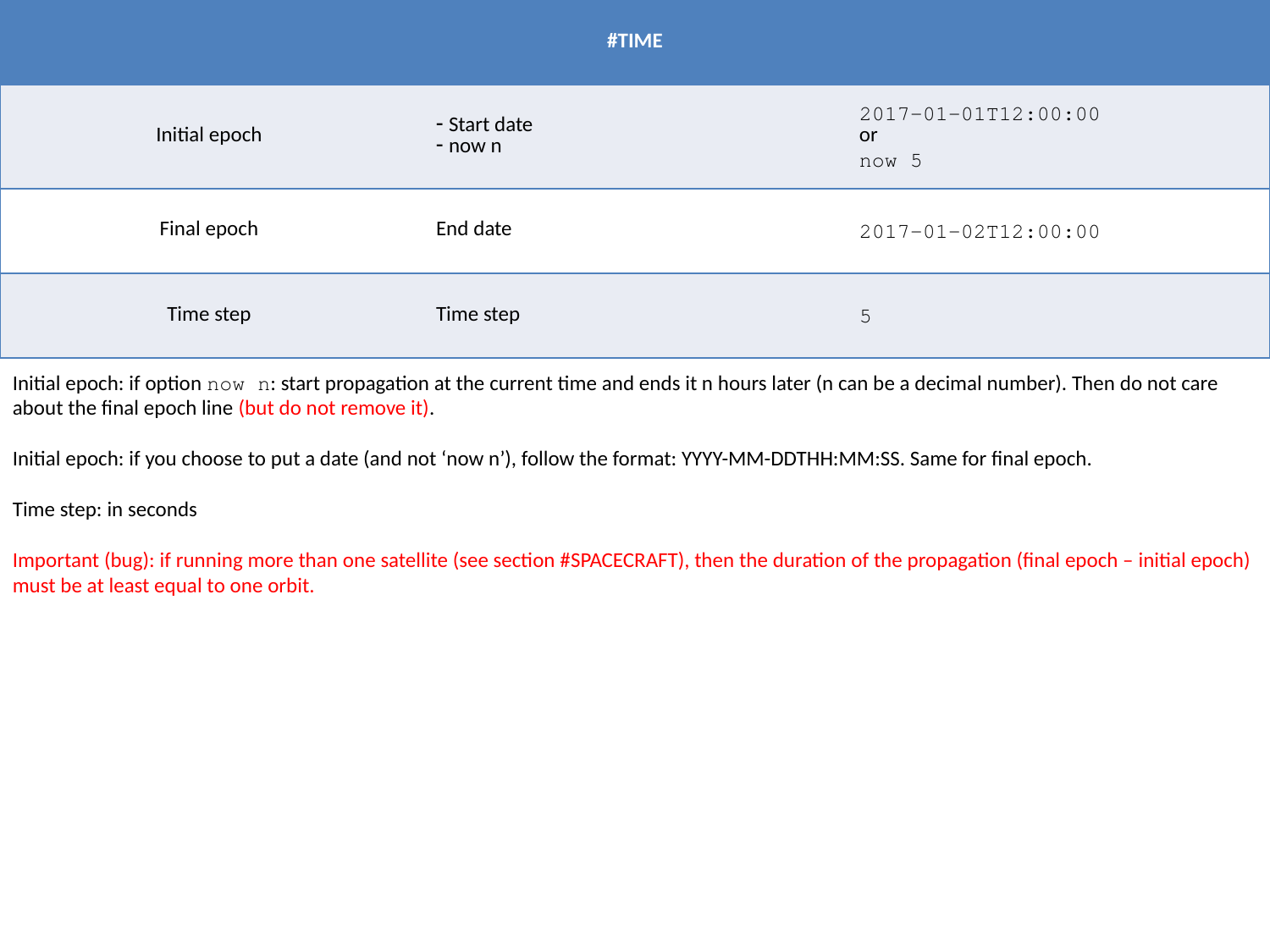

| #TIME |  |  |
| --- | --- | --- |
| Initial epoch | Start date now n | 2017-01-01T12:00:00 or now 5 |
| Final epoch | End date | 2017-01-02T12:00:00 |
| Time step | Time step | 5 |
Initial epoch: if option now n: start propagation at the current time and ends it n hours later (n can be a decimal number). Then do not care
about the final epoch line (but do not remove it).

Initial epoch: if you choose to put a date (and not ‘now n’), follow the format: YYYY-MM-DDTHH:MM:SS. Same for final epoch.

Time step: in seconds

Important (bug): if running more than one satellite (see section #SPACECRAFT), then the duration of the propagation (final epoch – initial epoch) must be at least equal to one orbit.